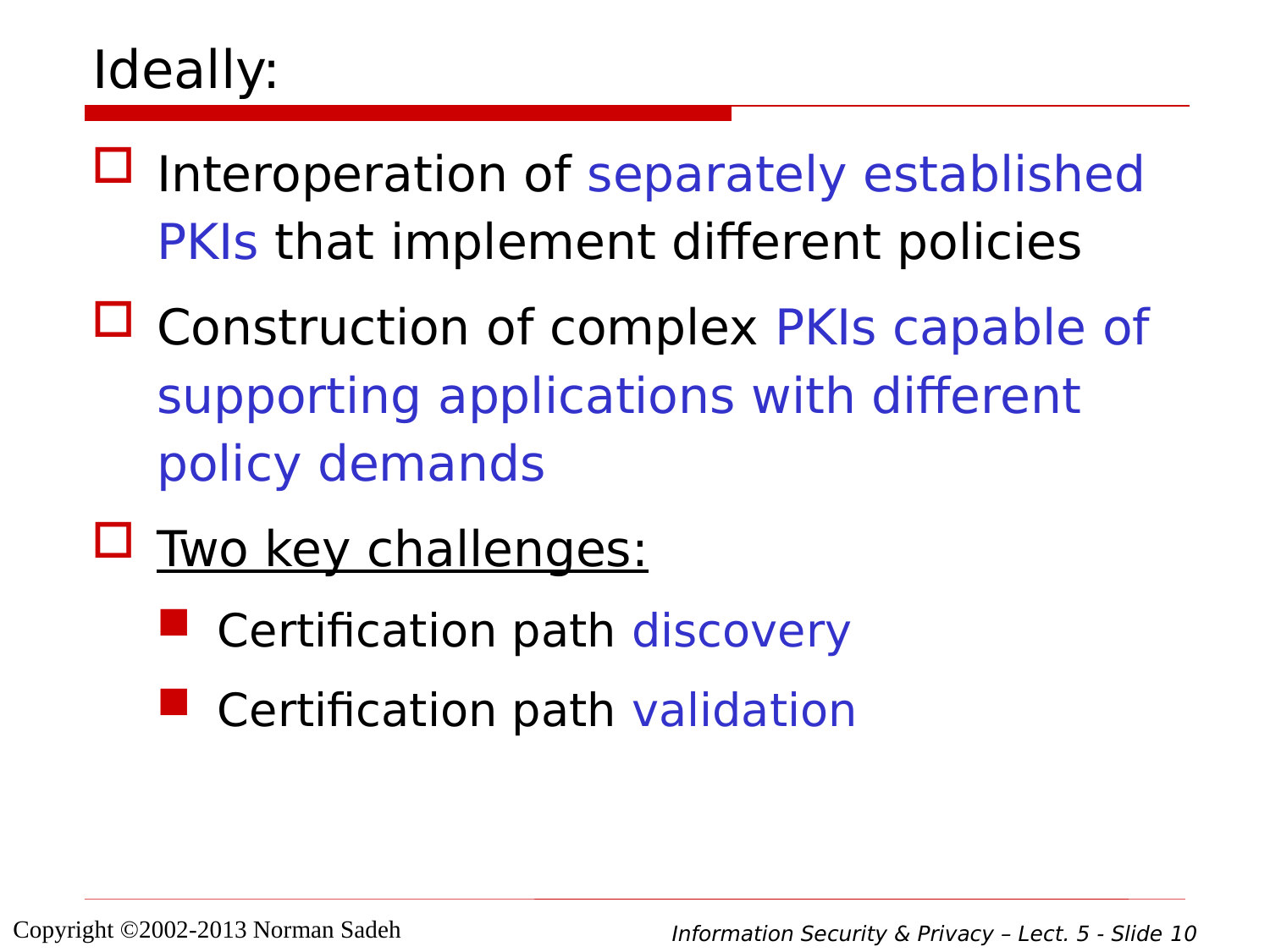

# Ideally:
Interoperation of separately established PKIs that implement different policies
Construction of complex PKIs capable of supporting applications with different policy demands
Two key challenges:
Certification path discovery
Certification path validation